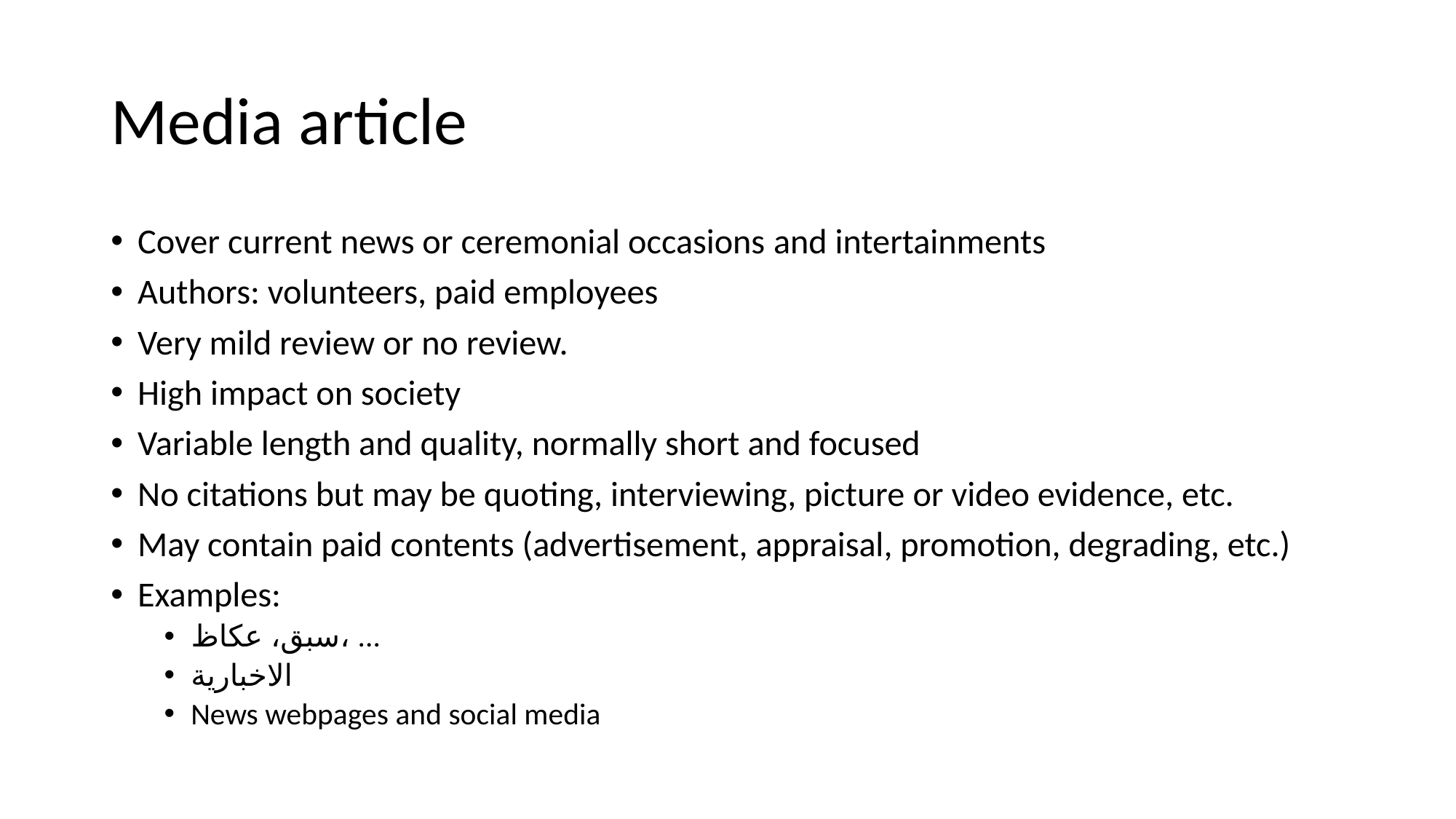

# Media article
Cover current news or ceremonial occasions and intertainments
Authors: volunteers, paid employees
Very mild review or no review.
High impact on society
Variable length and quality, normally short and focused
No citations but may be quoting, interviewing, picture or video evidence, etc.
May contain paid contents (advertisement, appraisal, promotion, degrading, etc.)
Examples:
سبق، عكاظ، ...
الاخبارية
News webpages and social media